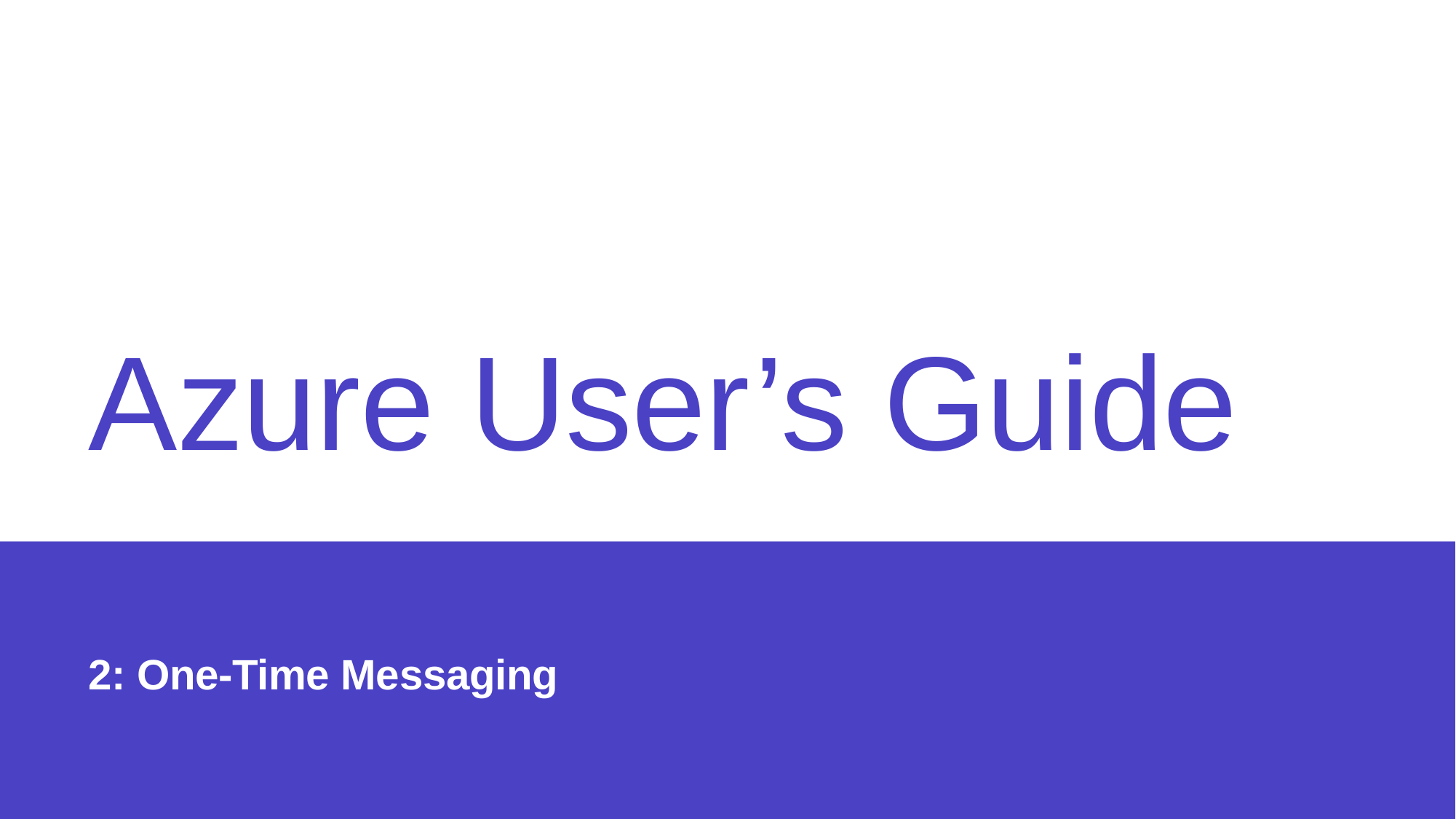

# Azure User’s Guide

2: One-Time Messaging